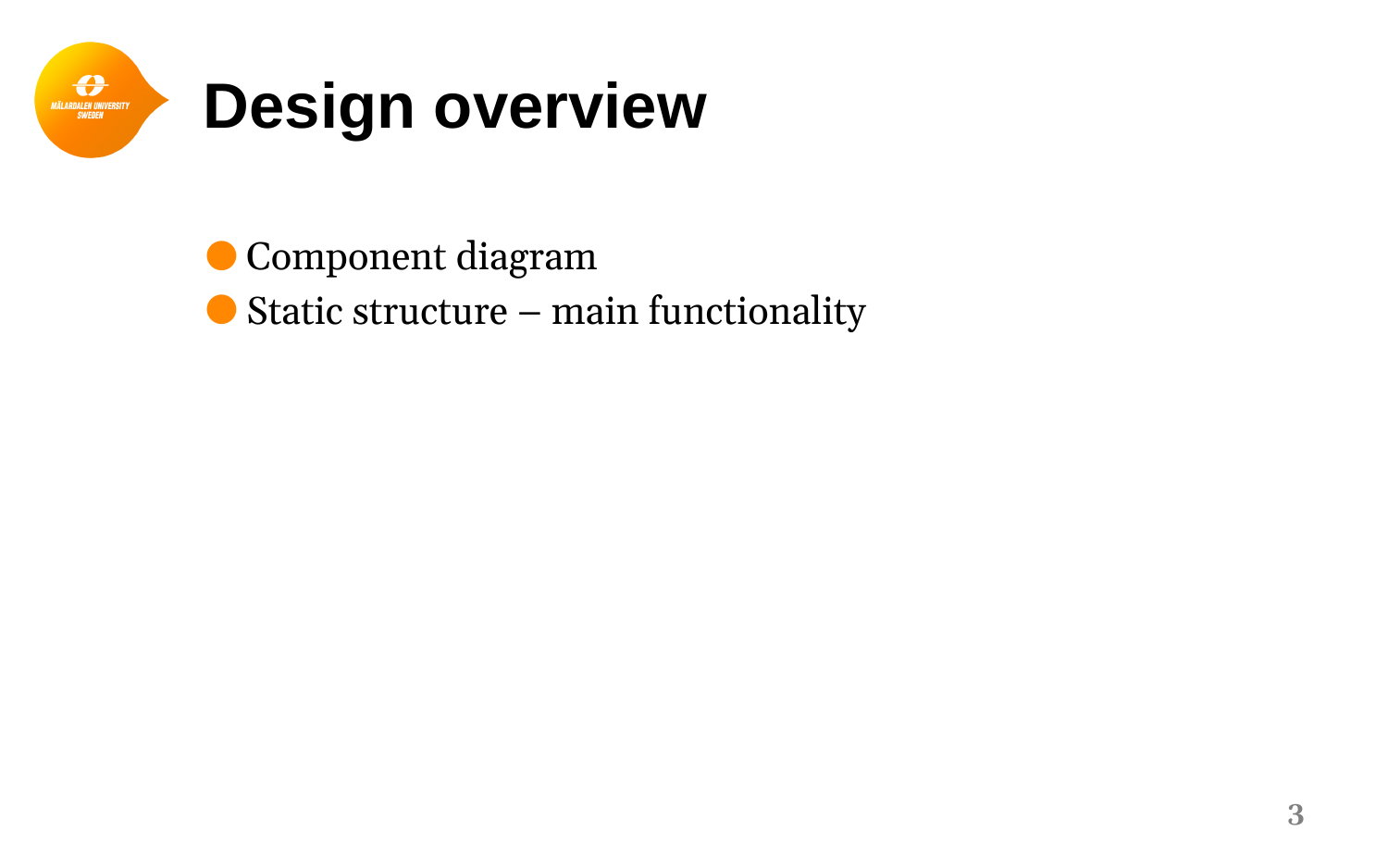

# Design overview
Component diagram
Static structure – main functionality

3